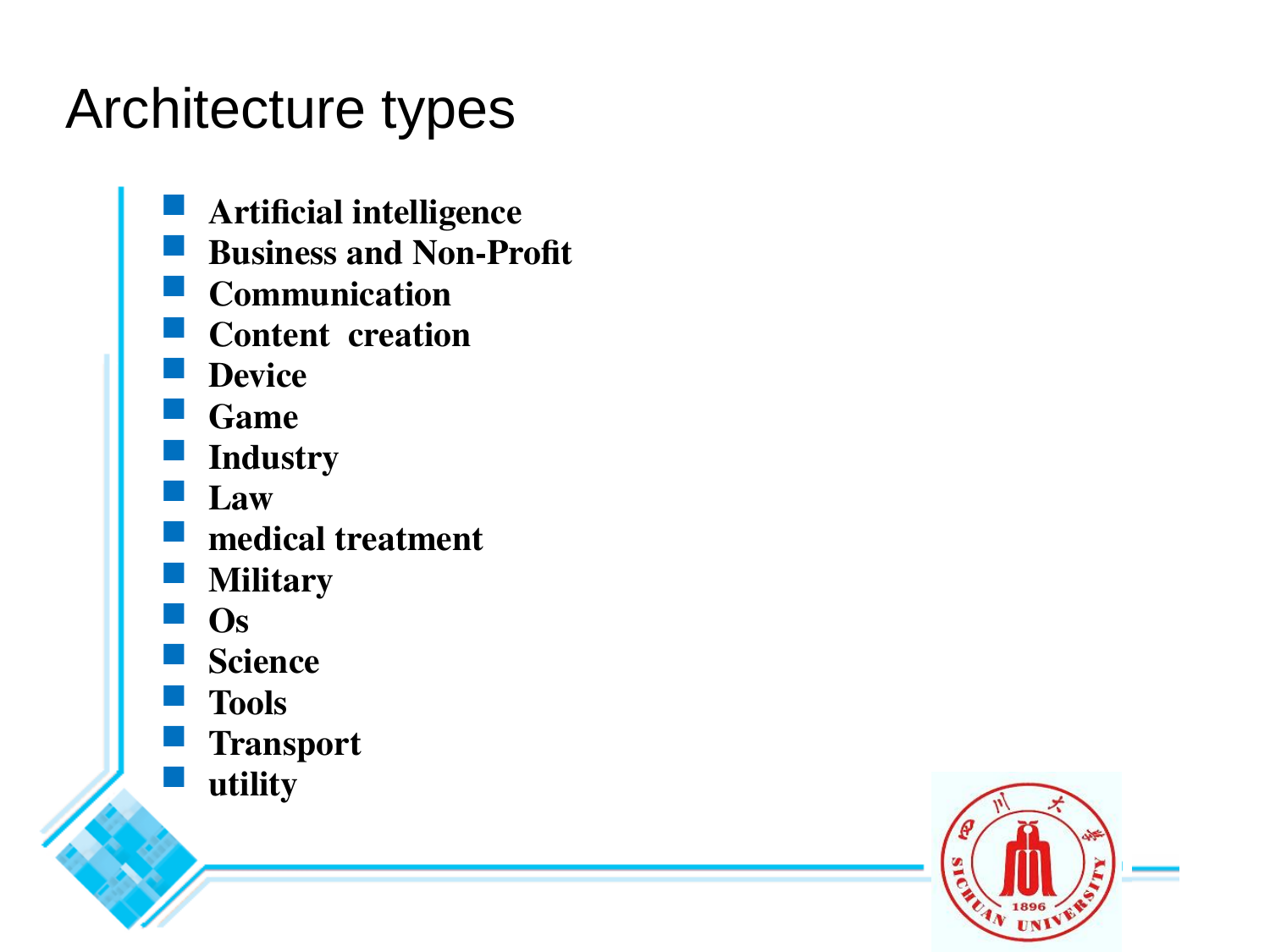

Architecture types
Artificial intelligence
Business and Non-Profit
Communication
Content  creation
Device
Game
Industry
Law
medical treatment
Military
Os
Science
Tools
Transport
utility